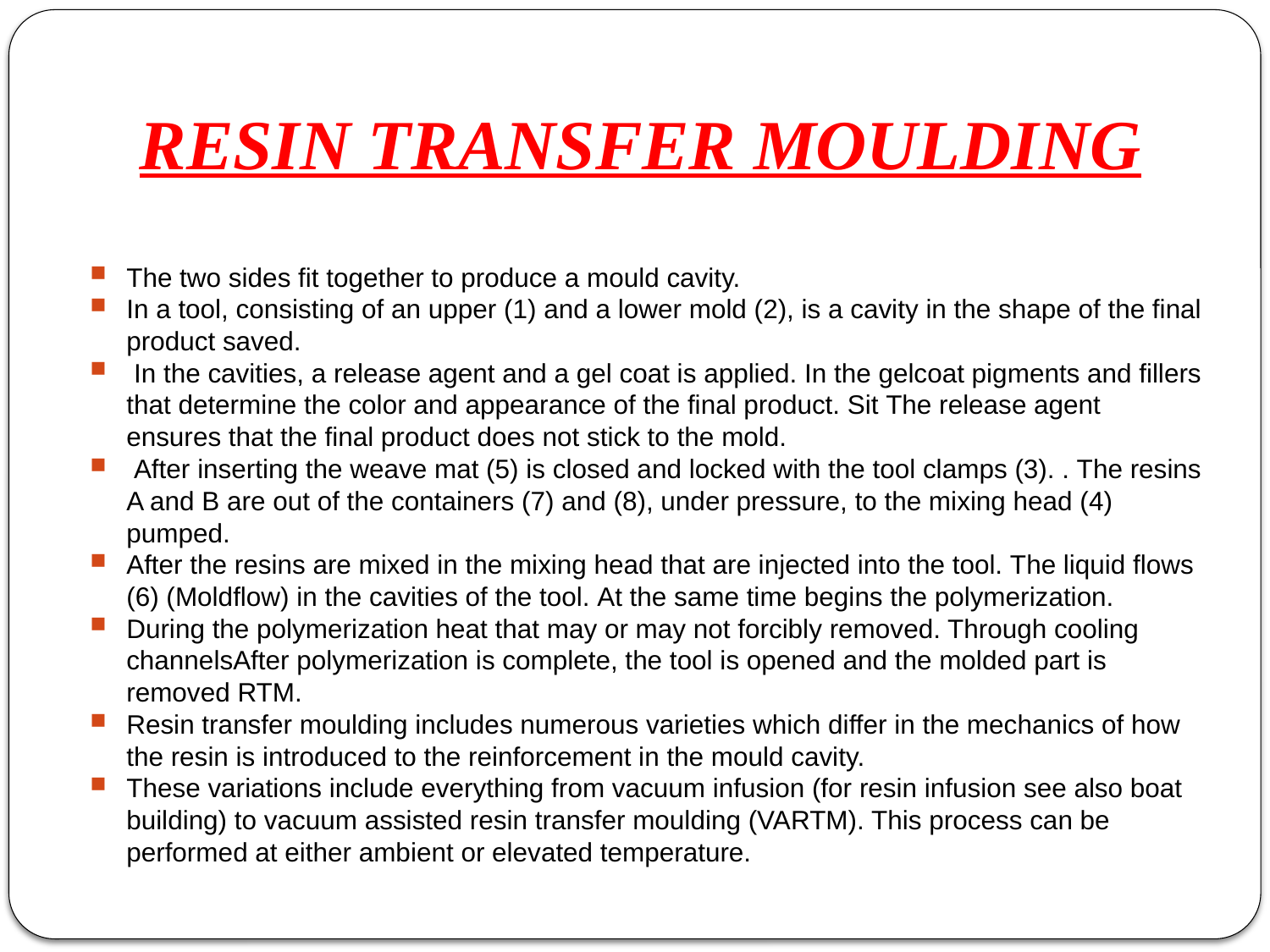

# RESIN TRANSFER MOULDING

The two sides fit together to produce a mould cavity.
In a tool, consisting of an upper (1) and a lower mold (2), is a cavity in the shape of the final product saved.
 In the cavities, a release agent and a gel coat is applied. In the gelcoat pigments and fillers that determine the color and appearance of the final product. Sit The release agent ensures that the final product does not stick to the mold.
 After inserting the weave mat (5) is closed and locked with the tool clamps (3). . The resins A and B are out of the containers (7) and (8), under pressure, to the mixing head (4) pumped.
After the resins are mixed in the mixing head that are injected into the tool. The liquid flows (6) (Moldflow) in the cavities of the tool. At the same time begins the polymerization.
During the polymerization heat that may or may not forcibly removed. Through cooling channelsAfter polymerization is complete, the tool is opened and the molded part is removed RTM.
Resin transfer moulding includes numerous varieties which differ in the mechanics of how the resin is introduced to the reinforcement in the mould cavity.
These variations include everything from vacuum infusion (for resin infusion see also boat building) to vacuum assisted resin transfer moulding (VARTM). This process can be performed at either ambient or elevated temperature.